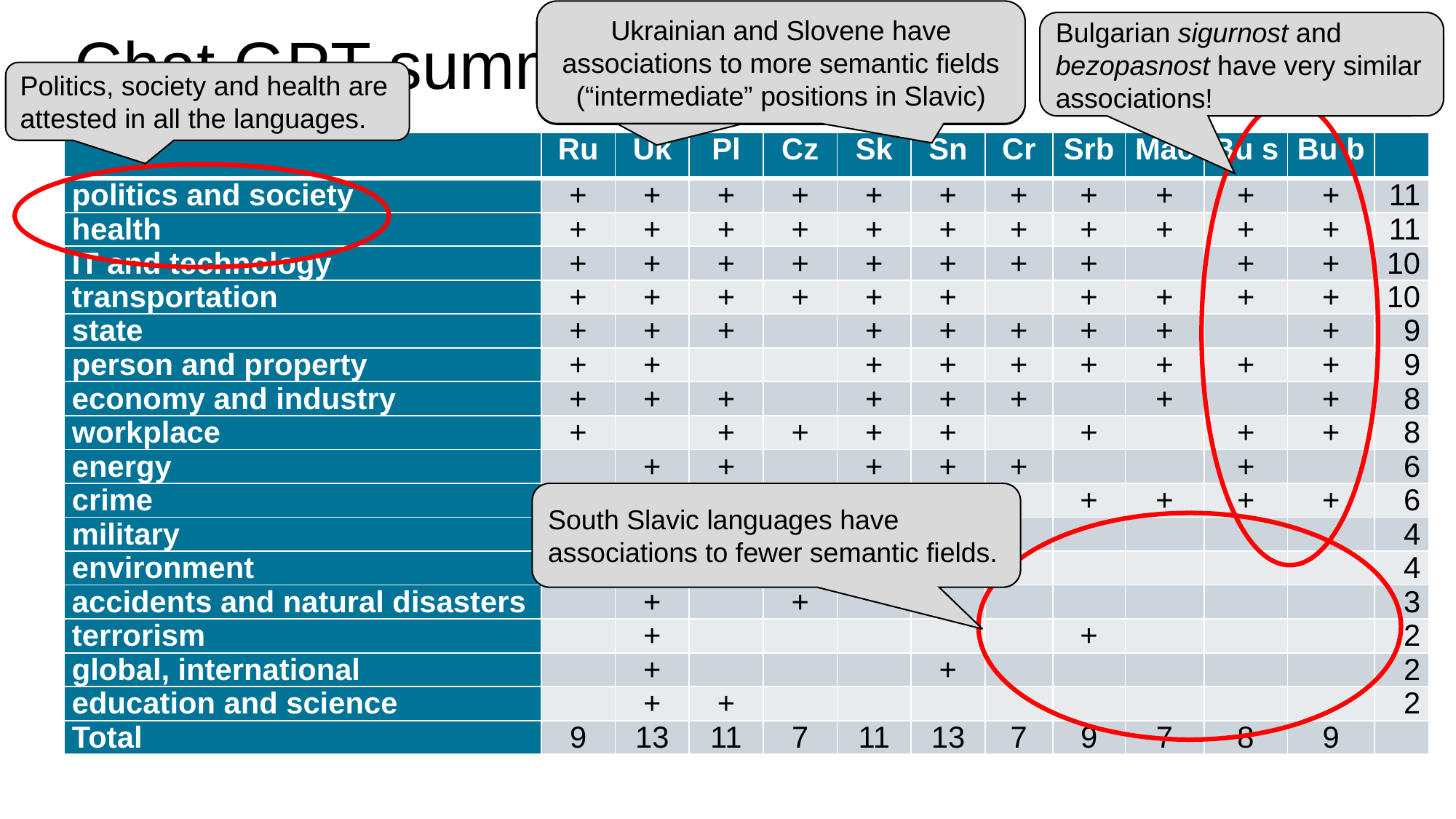

Ukrainian and Slovene have associations to more semantic fields
(“intermediate” positions in Slavic)
Ukrainian and Slovene have associations to more semantic fields
# Chat GPT summarized
Bulgarian sigurnost and bezopasnost have very similar associations!
Politics, society and health are attested in all the languages.
|  | Ru | Uk | Pl | Cz | Sk | Sn | Cr | Srb | Mac | Bu s | Bu b |  |
| --- | --- | --- | --- | --- | --- | --- | --- | --- | --- | --- | --- | --- |
| politics and society | + | + | + | + | + | + | + | + | + | + | + | 11 |
| health | + | + | + | + | + | + | + | + | + | + | + | 11 |
| IT and technology | + | + | + | + | + | + | + | + |  | + | + | 10 |
| transportation | + | + | + | + | + | + |  | + | + | + | + | 10 |
| state | + | + | + |  | + | + | + | + | + |  | + | 9 |
| person and property | + | + |  |  | + | + | + | + | + | + | + | 9 |
| economy and industry | + | + | + |  | + | + | + |  | + |  | + | 8 |
| workplace | + |  | + | + | + | + |  | + |  | + | + | 8 |
| energy |  | + | + |  | + | + | + |  |  | + |  | 6 |
| crime |  |  |  | + | + |  |  | + | + | + | + | 6 |
| military |  | + | + |  | + | + |  |  |  |  |  | 4 |
| environment | + |  | + |  |  | + |  |  |  |  |  | 4 |
| accidents and natural disasters |  | + |  | + |  | + |  |  |  |  |  | 3 |
| terrorism |  | + |  |  |  |  |  | + |  |  |  | 2 |
| global, international |  | + |  |  |  | + |  |  |  |  |  | 2 |
| education and science |  | + | + |  |  |  |  |  |  |  |  | 2 |
| Total | 9 | 13 | 11 | 7 | 11 | 13 | 7 | 9 | 7 | 8 | 9 |  |

South Slavic languages have associations to fewer semantic fields.